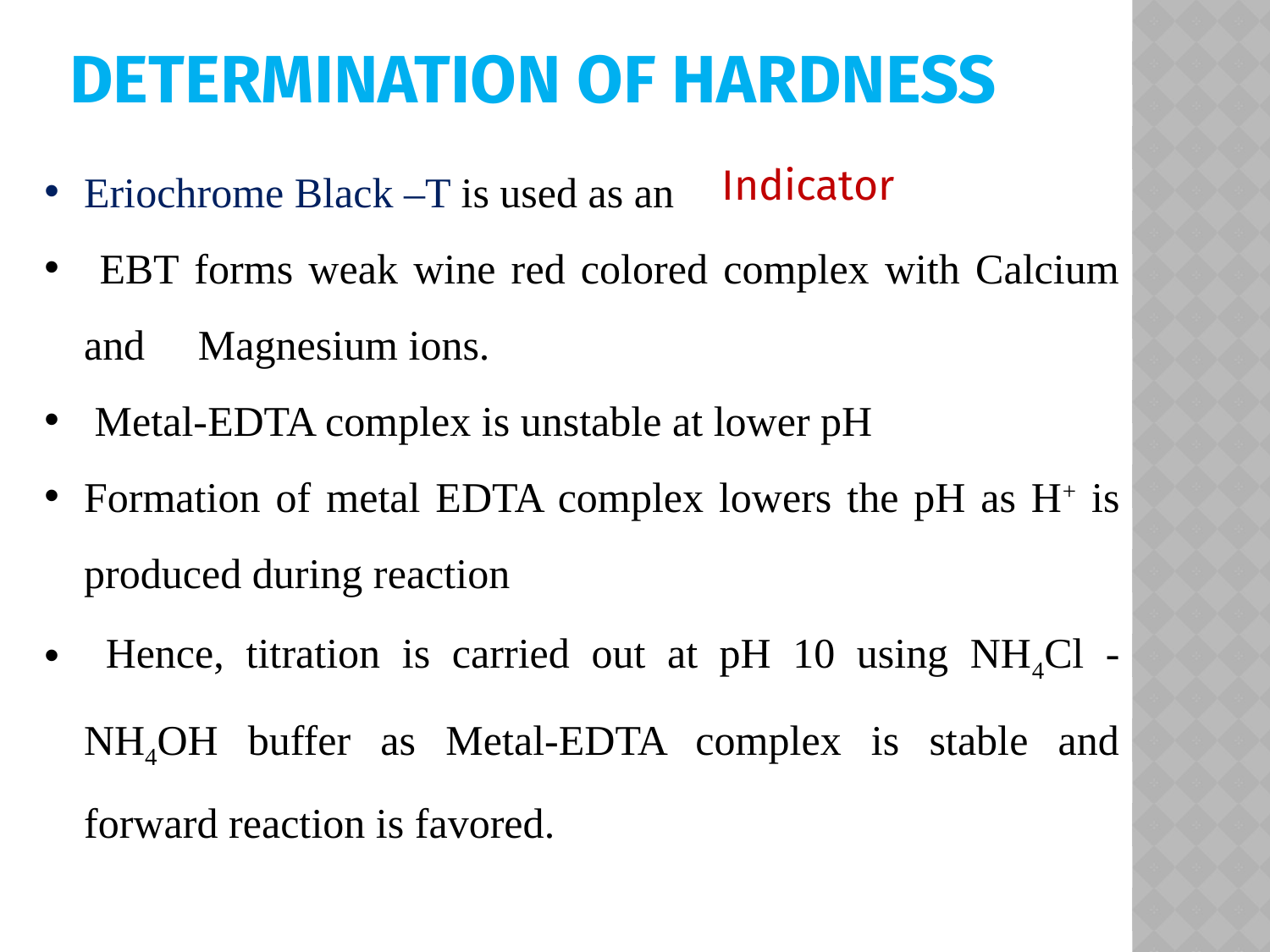

# Determination of hardness

Eriochrome Black –T is used as an
 EBT forms weak wine red colored complex with Calcium and     Magnesium ions.
 Metal-EDTA complex is unstable at lower pH
Formation of metal EDTA complex lowers the pH as H+ is produced during reaction
 Hence, titration is carried out at pH 10 using NH4Cl - NH4OH buffer as Metal-EDTA complex is stable and forward reaction is favored.

Indicator